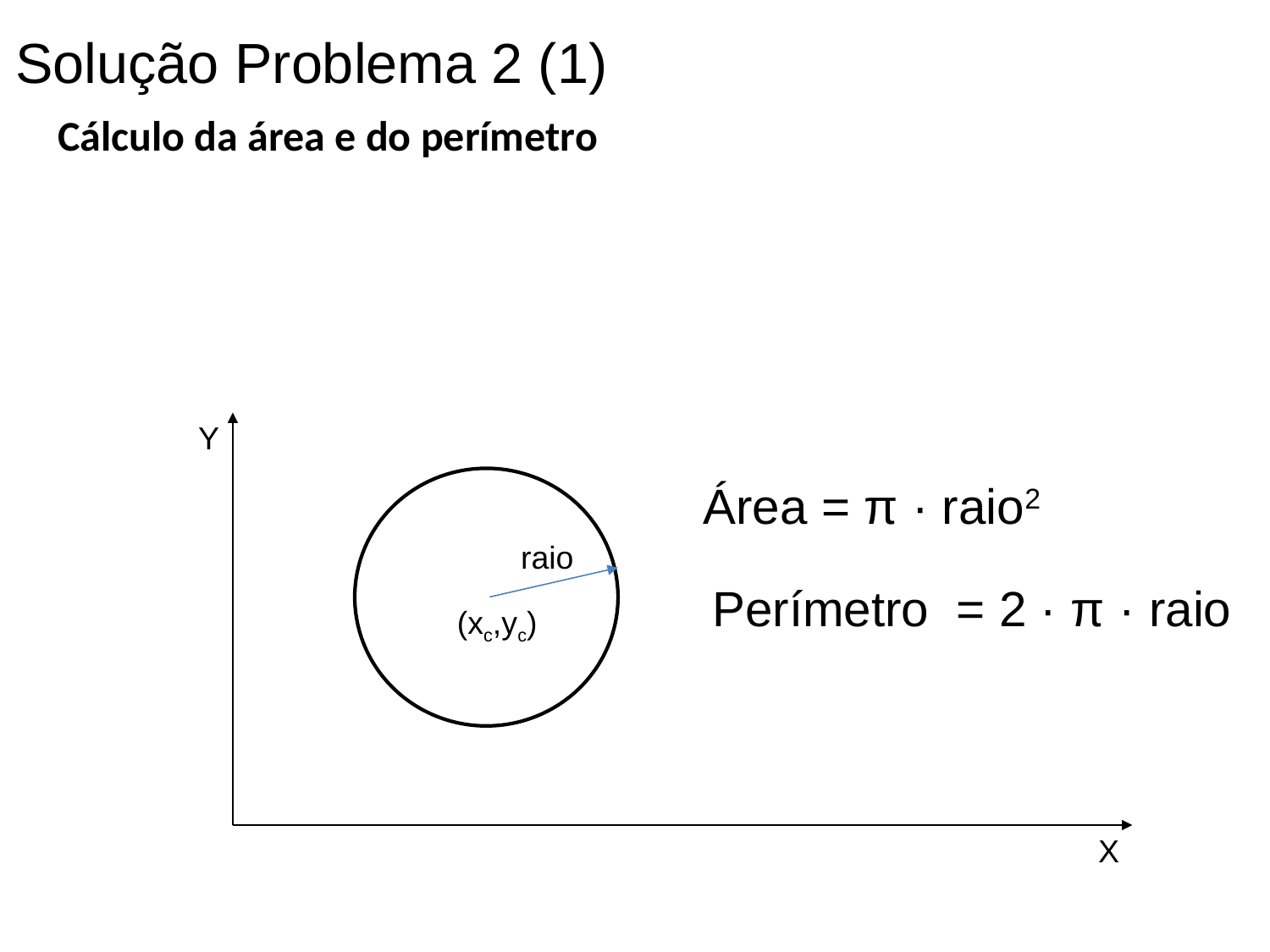

Solução Problema 2 (1)
Cálculo da área e do perímetro
Y

X
Área = π · raio2
raio
Perímetro  = 2 · π · raio
(xc,yc)